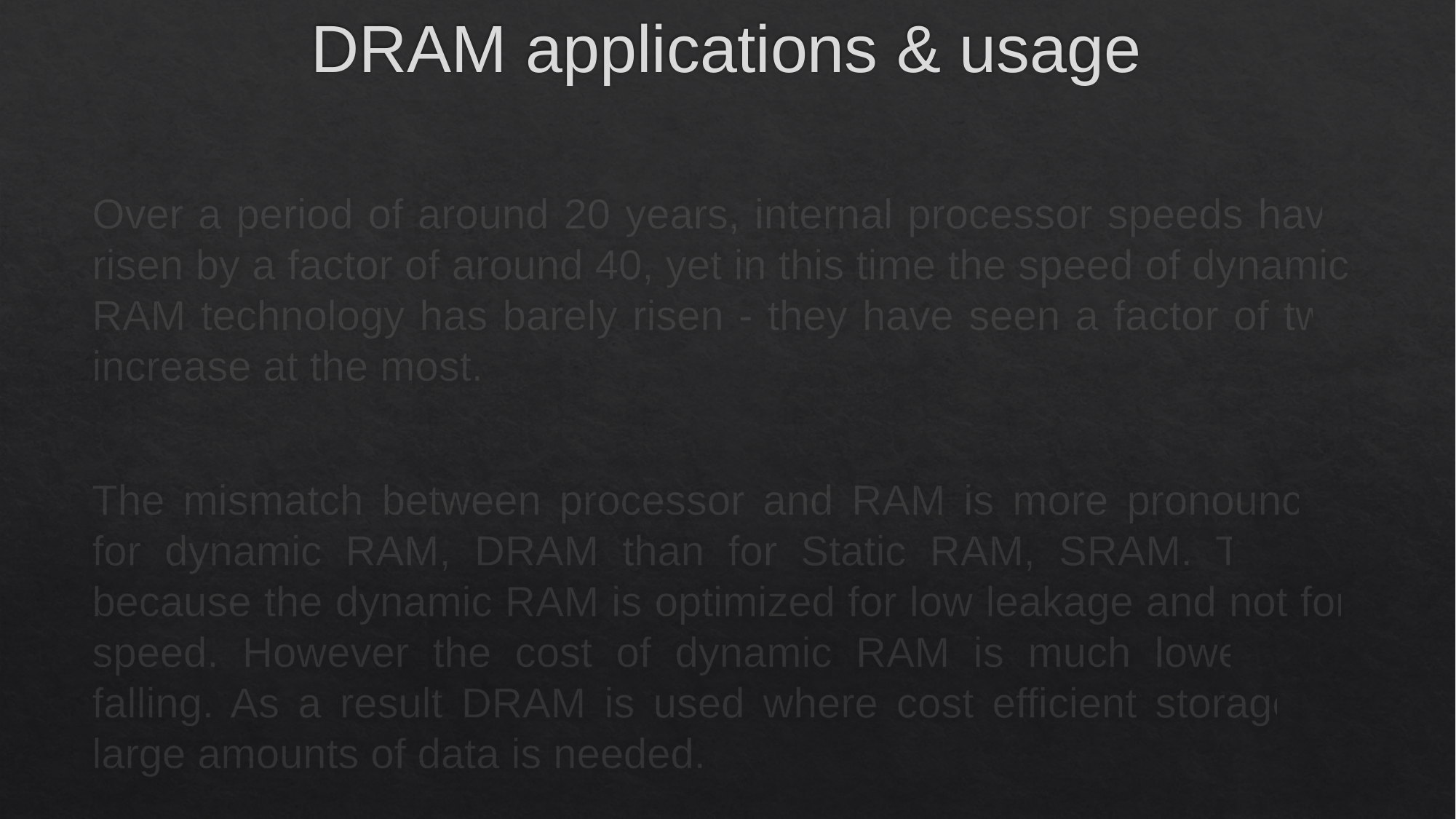

# DRAM applications & usage
Over a period of around 20 years, internal processor speeds have risen by a factor of around 40, yet in this time the speed of dynamic RAM technology has barely risen - they have seen a factor of two increase at the most.

The mismatch between processor and RAM is more pronounced for dynamic RAM, DRAM than for Static RAM, SRAM. This is because the dynamic RAM is optimized for low leakage and not for speed. However the cost of dynamic RAM is much lower and falling. As a result DRAM is used where cost efficient storage of large amounts of data is needed.